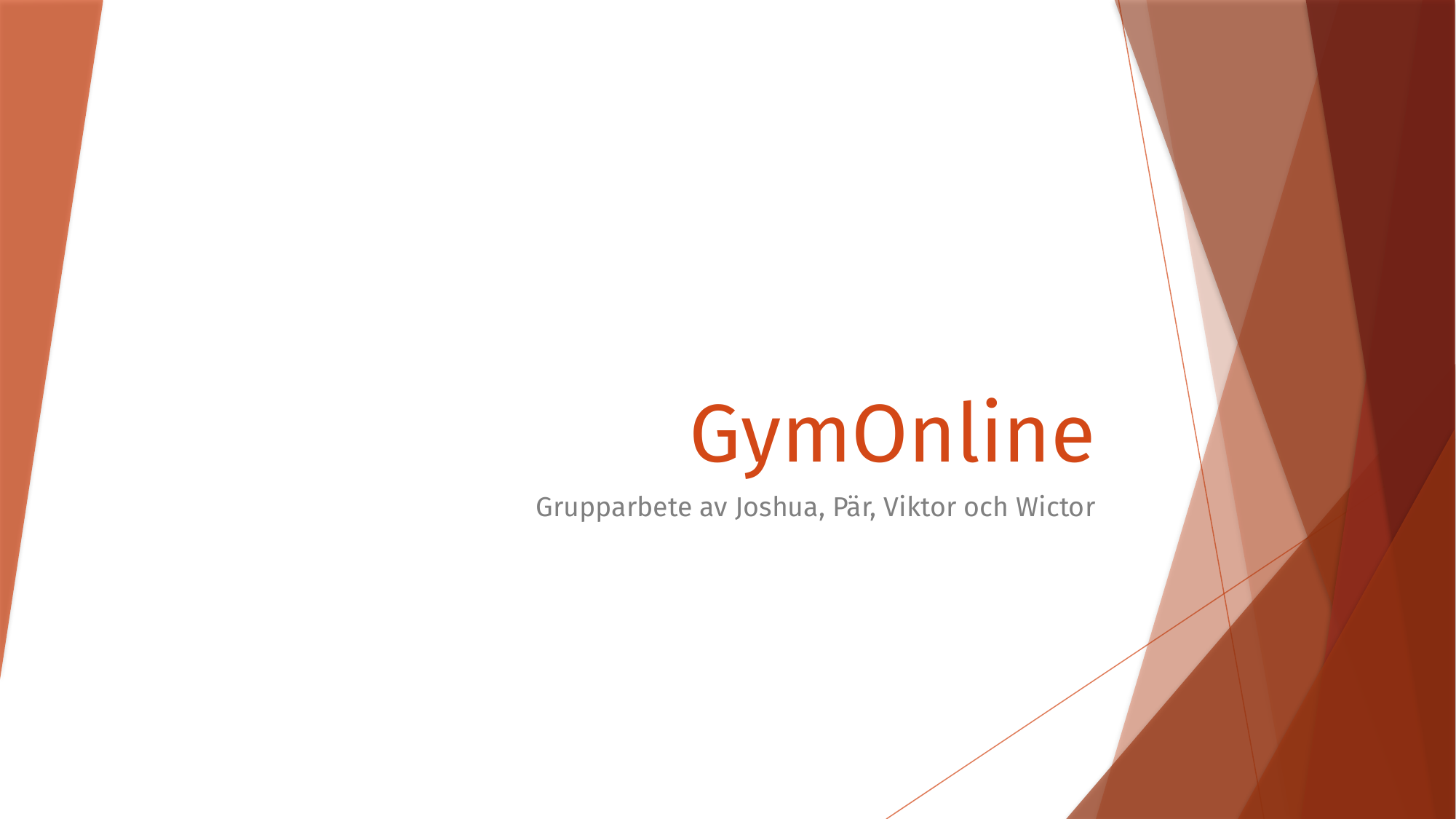

# GymOnline
Grupparbete av Joshua, Pär, Viktor och Wictor